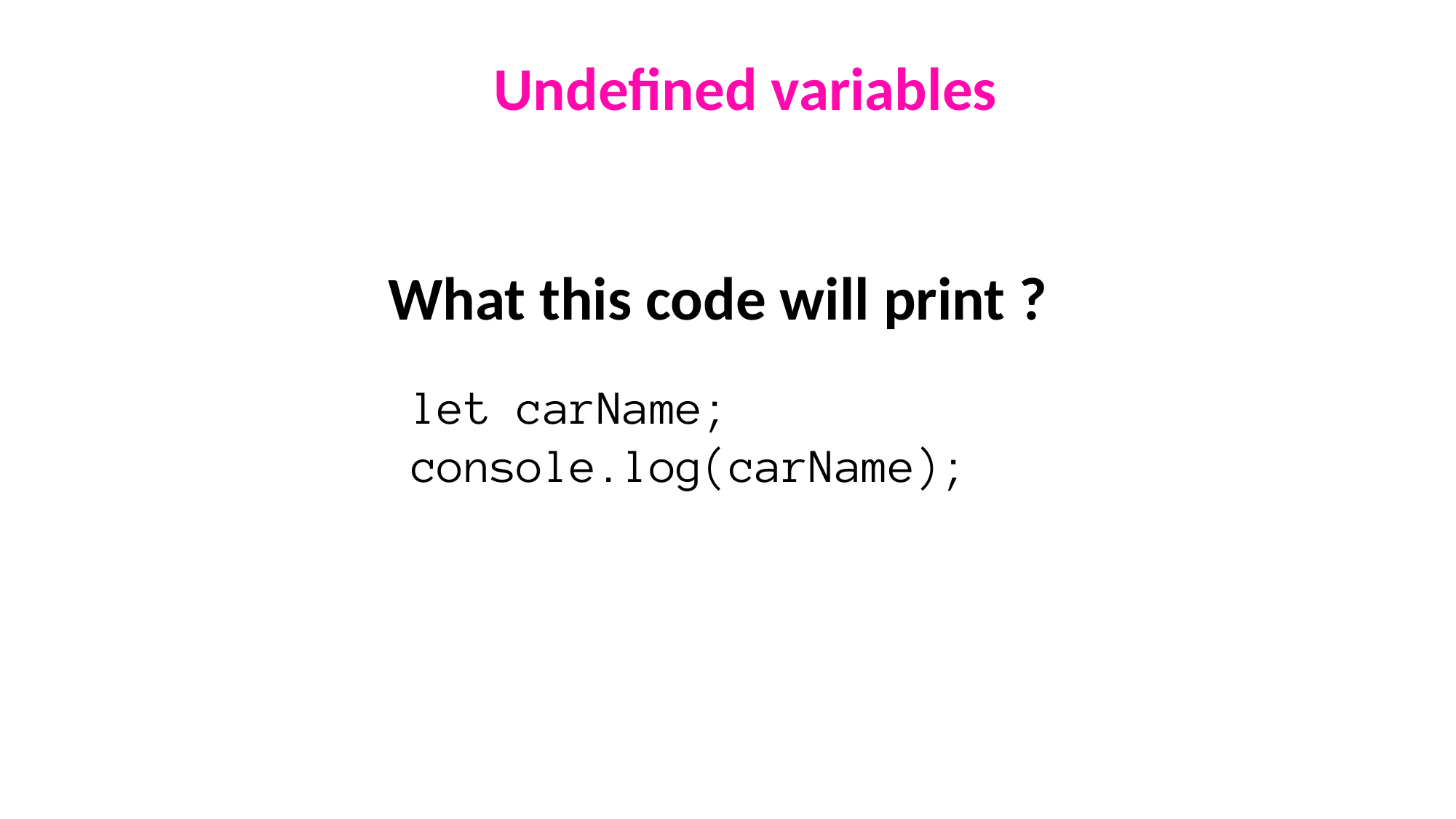

Undefined variables
What this code will print ?
let carName;
console.log(carName);